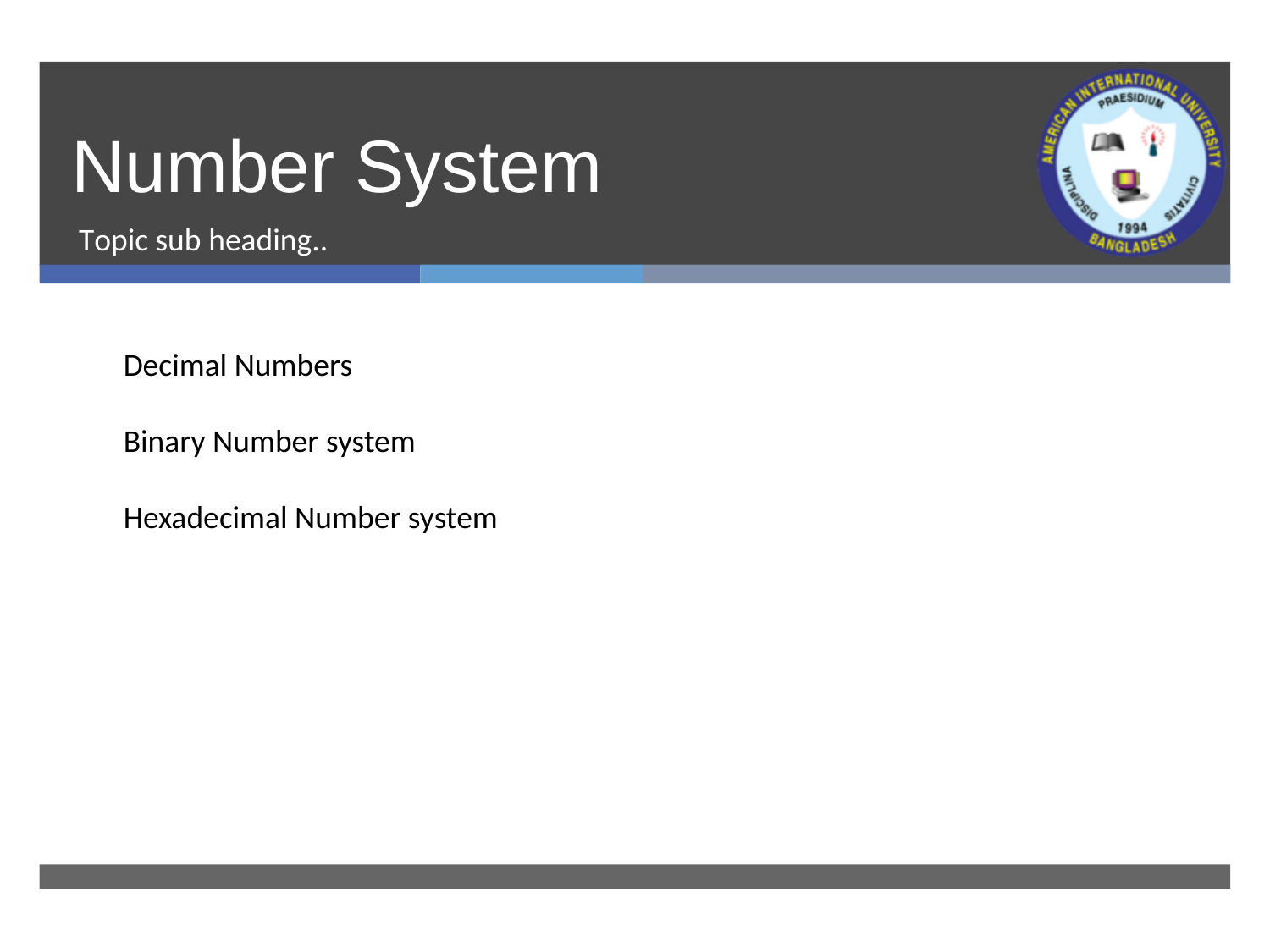

# Number System
Topic sub heading..
Decimal Numbers

Binary Number system

Hexadecimal Number system